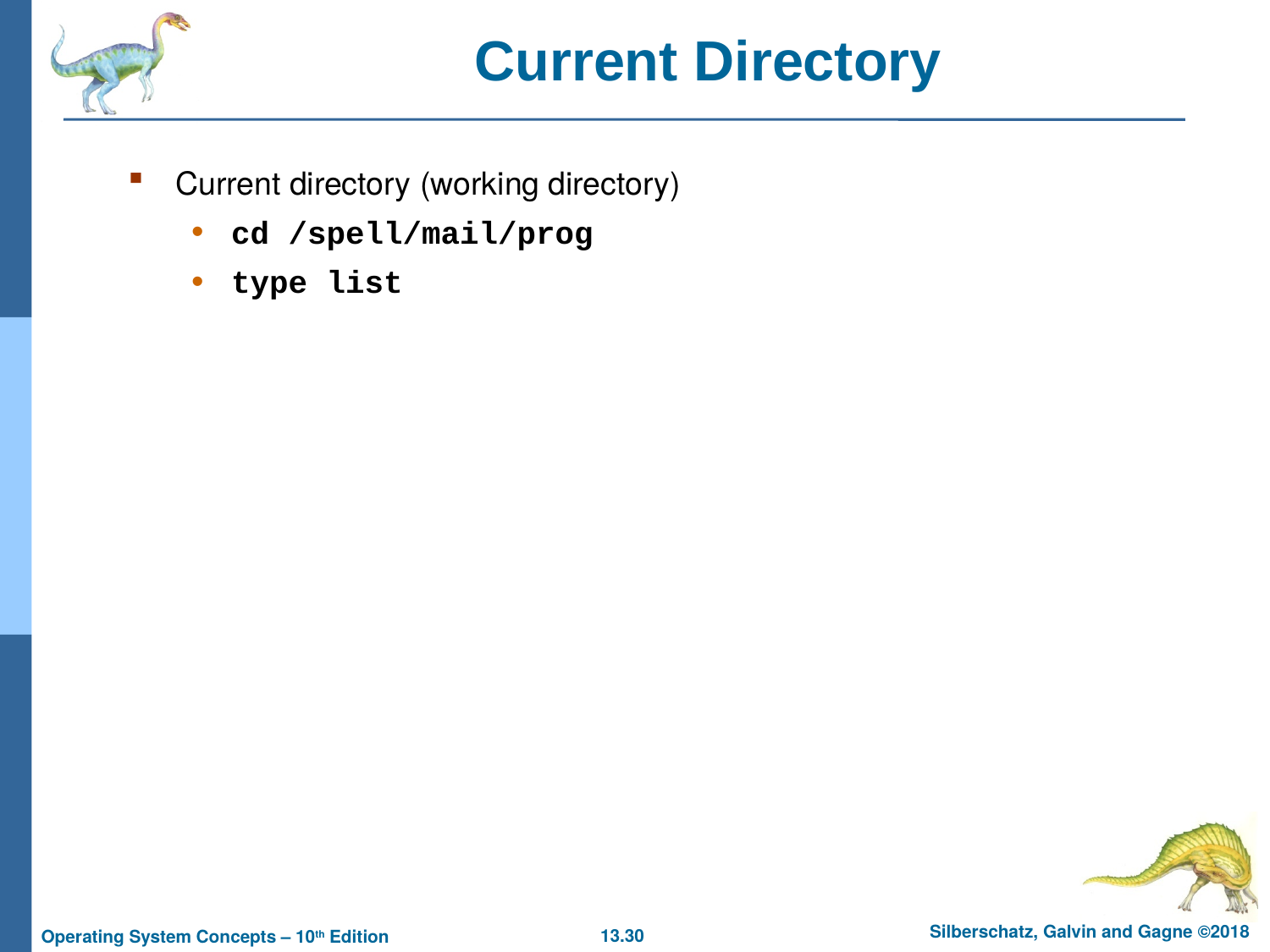

# Current Directory
Current directory (working directory)
cd /spell/mail/prog
type list